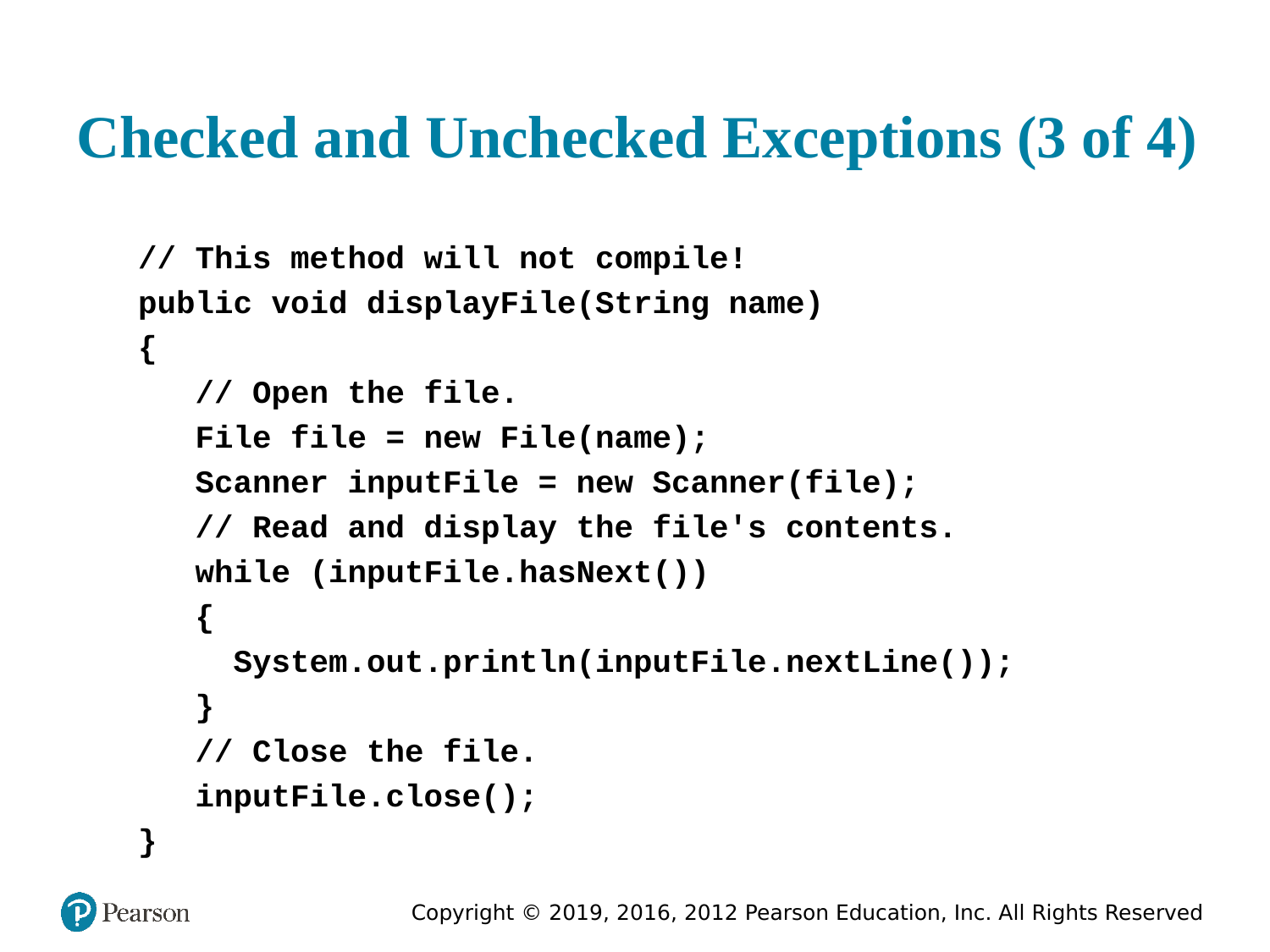

# Checked and Unchecked Exceptions (3 of 4)
// This method will not compile!
public void displayFile(String name)
{
   // Open the file.
   File file = new File(name);
   Scanner inputFile = new Scanner(file);
   // Read and display the file's contents.
   while (inputFile.hasNext())
   {
     System.out.println(inputFile.nextLine());
   }
   // Close the file.
   inputFile.close();
}